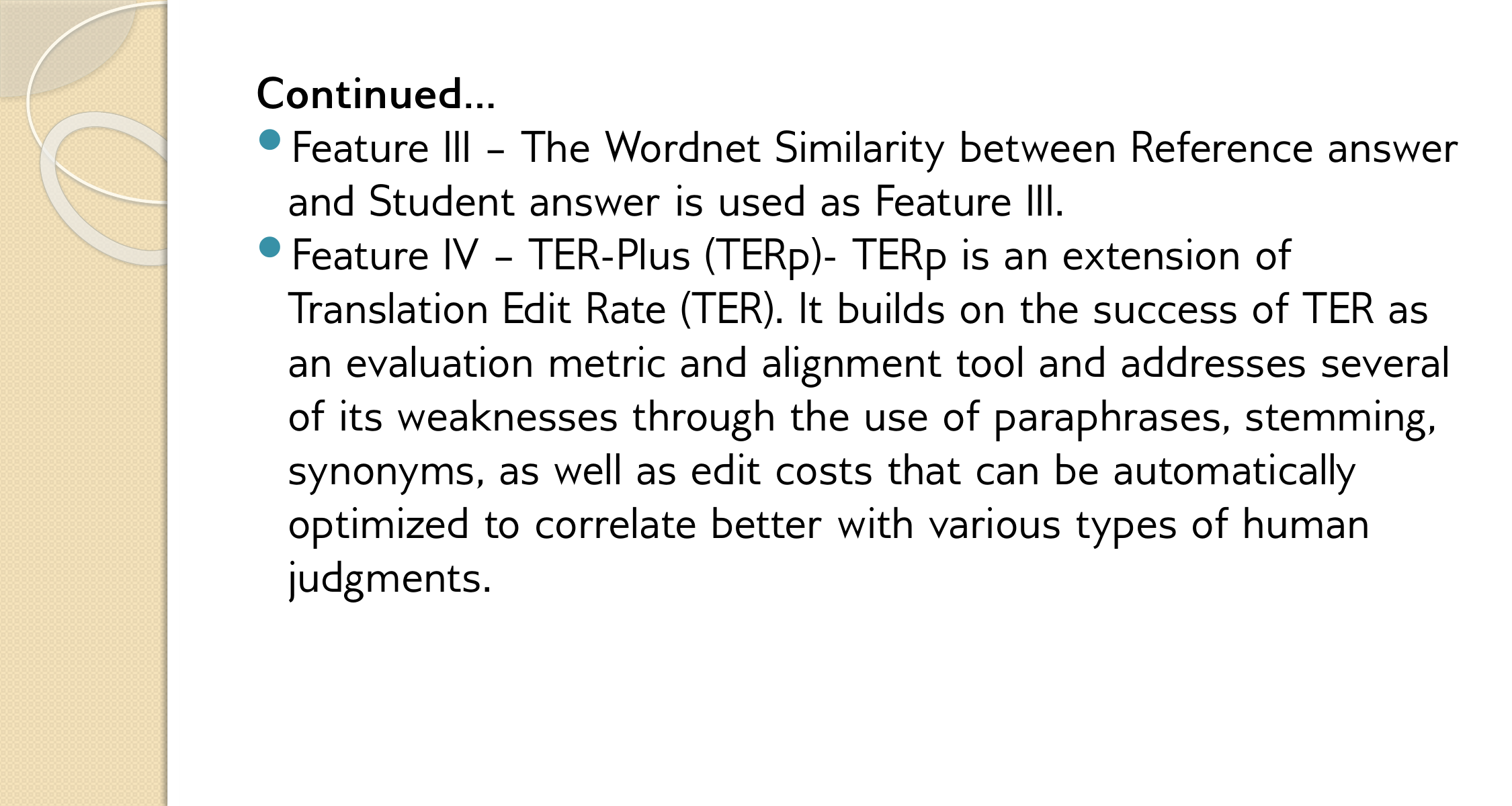

Continued…
Feature III – The Wordnet Similarity between Reference answer and Student answer is used as Feature III.
Feature IV – TER-Plus (TERp)- TERp is an extension of Translation Edit Rate (TER). It builds on the success of TER as an evaluation metric and alignment tool and addresses several of its weaknesses through the use of paraphrases, stemming, synonyms, as well as edit costs that can be automatically optimized to correlate better with various types of human judgments.